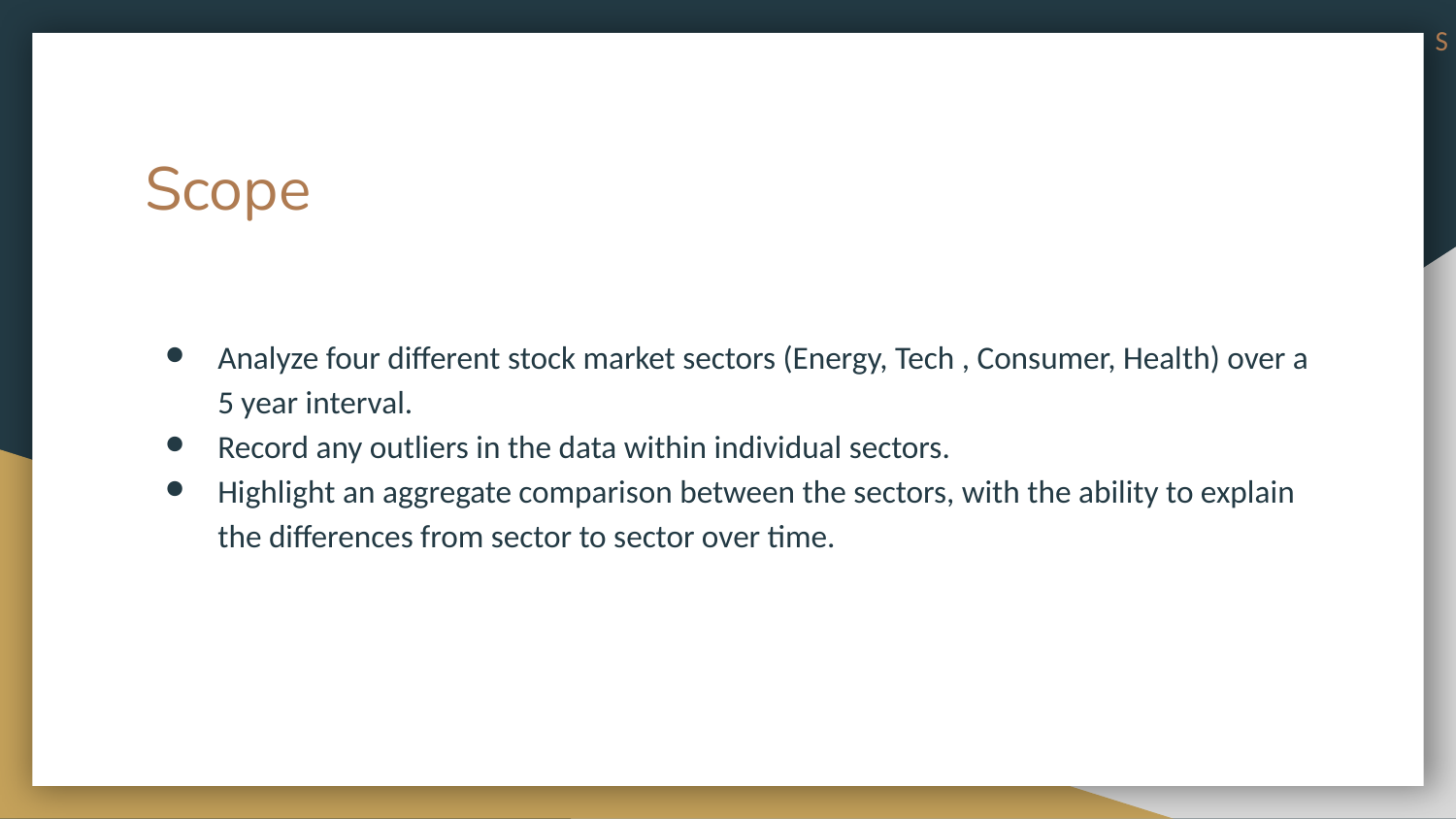

S
# Scope
Analyze four different stock market sectors (Energy, Tech , Consumer, Health) over a 5 year interval.
Record any outliers in the data within individual sectors.
Highlight an aggregate comparison between the sectors, with the ability to explain the differences from sector to sector over time.